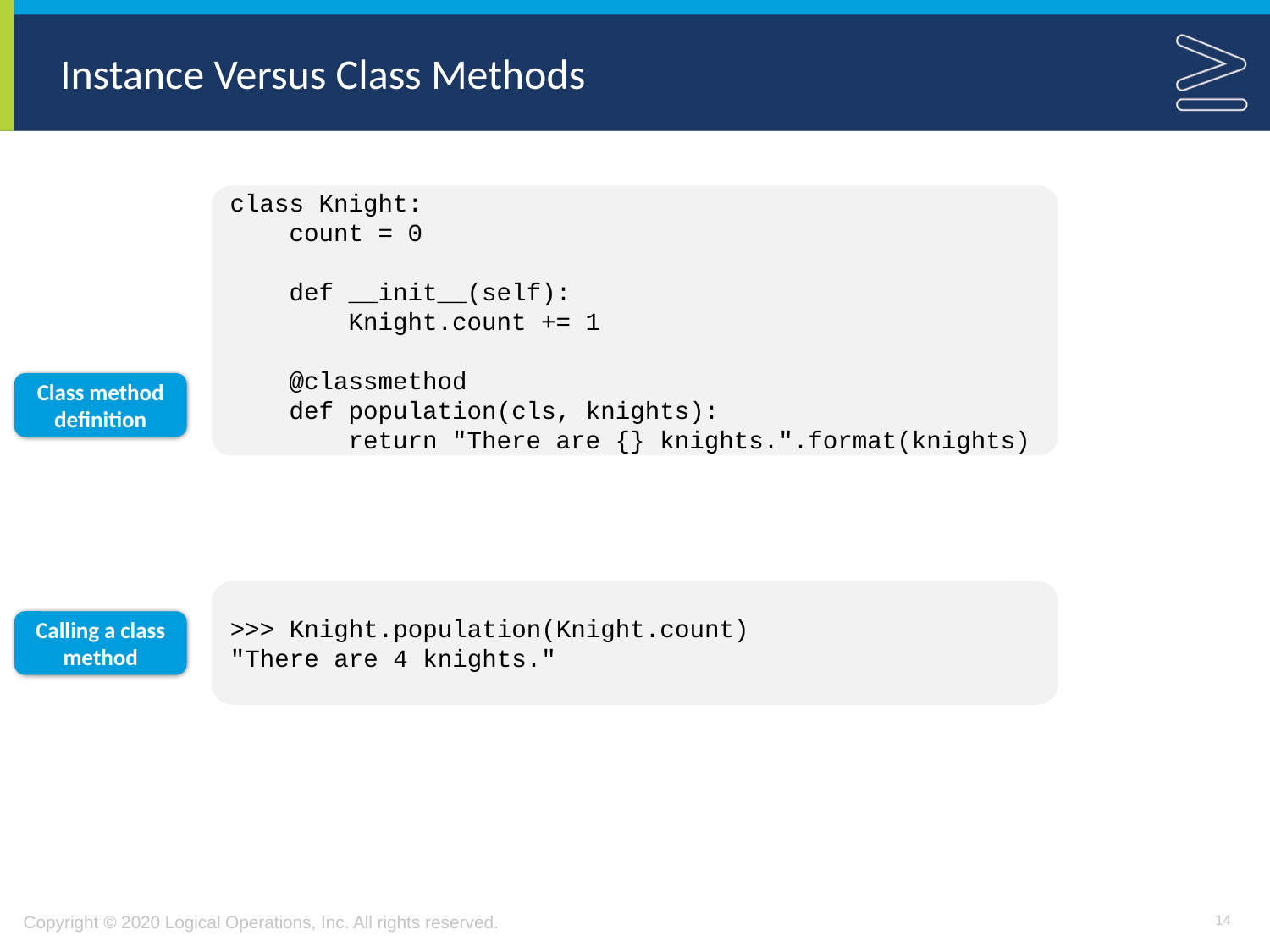

# Instance Versus Class Methods
class Knight:
    count = 0

    def __init__(self):
        Knight.count += 1

    @classmethod
    def population(cls, knights):
        return "There are {} knights.".format(knights)
Class method definition
>>> Knight.population(Knight.count)
"There are 4 knights."
Calling a class method
14